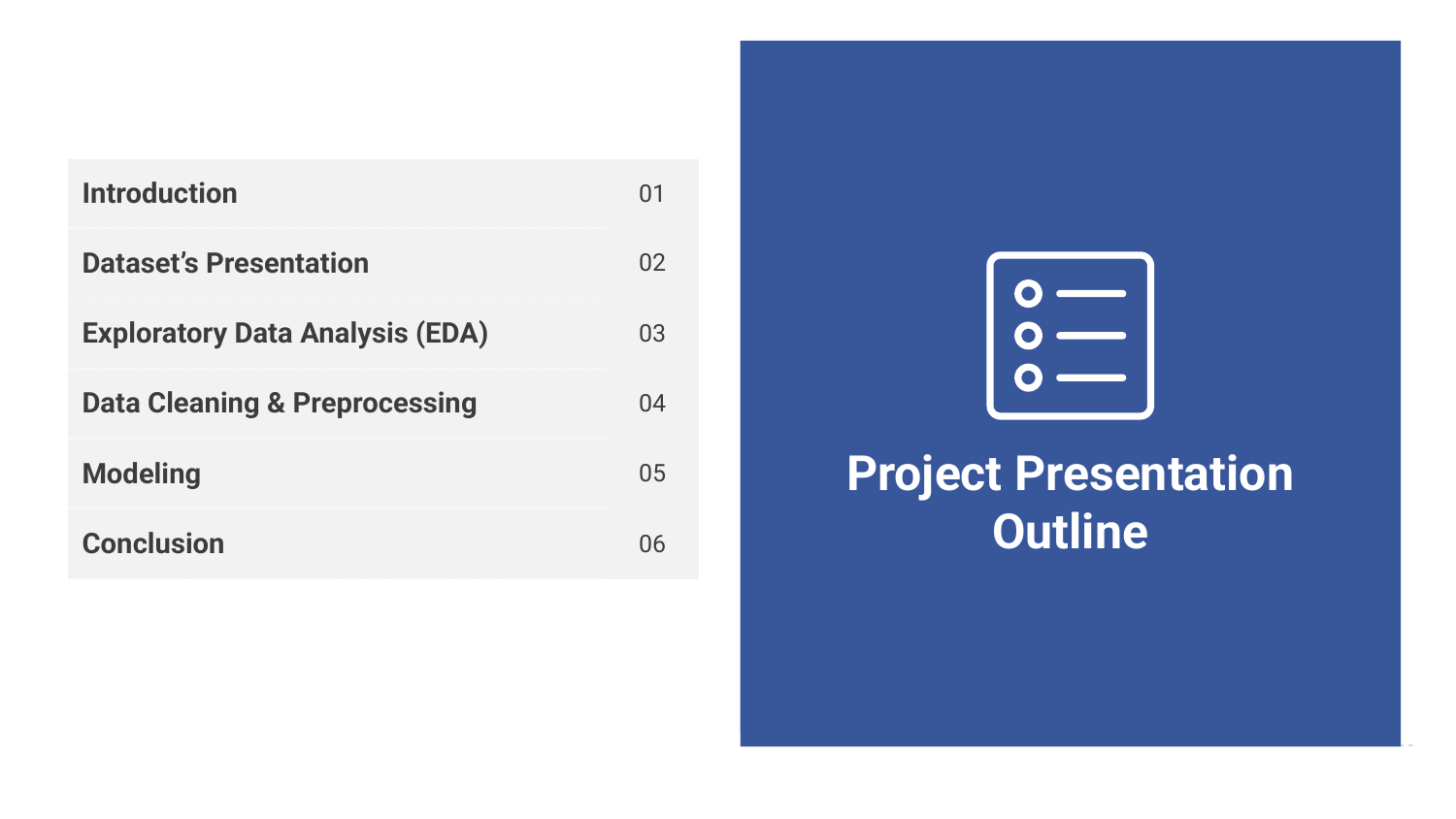

| Introduction | 01 |
| --- | --- |
| Dataset’s Presentation | 02 |
| Exploratory Data Analysis (EDA) | 03 |
| Data Cleaning & Preprocessing | 04 |
| Modeling | 05 |
| Conclusion | 06 |

Project Presentation Outline